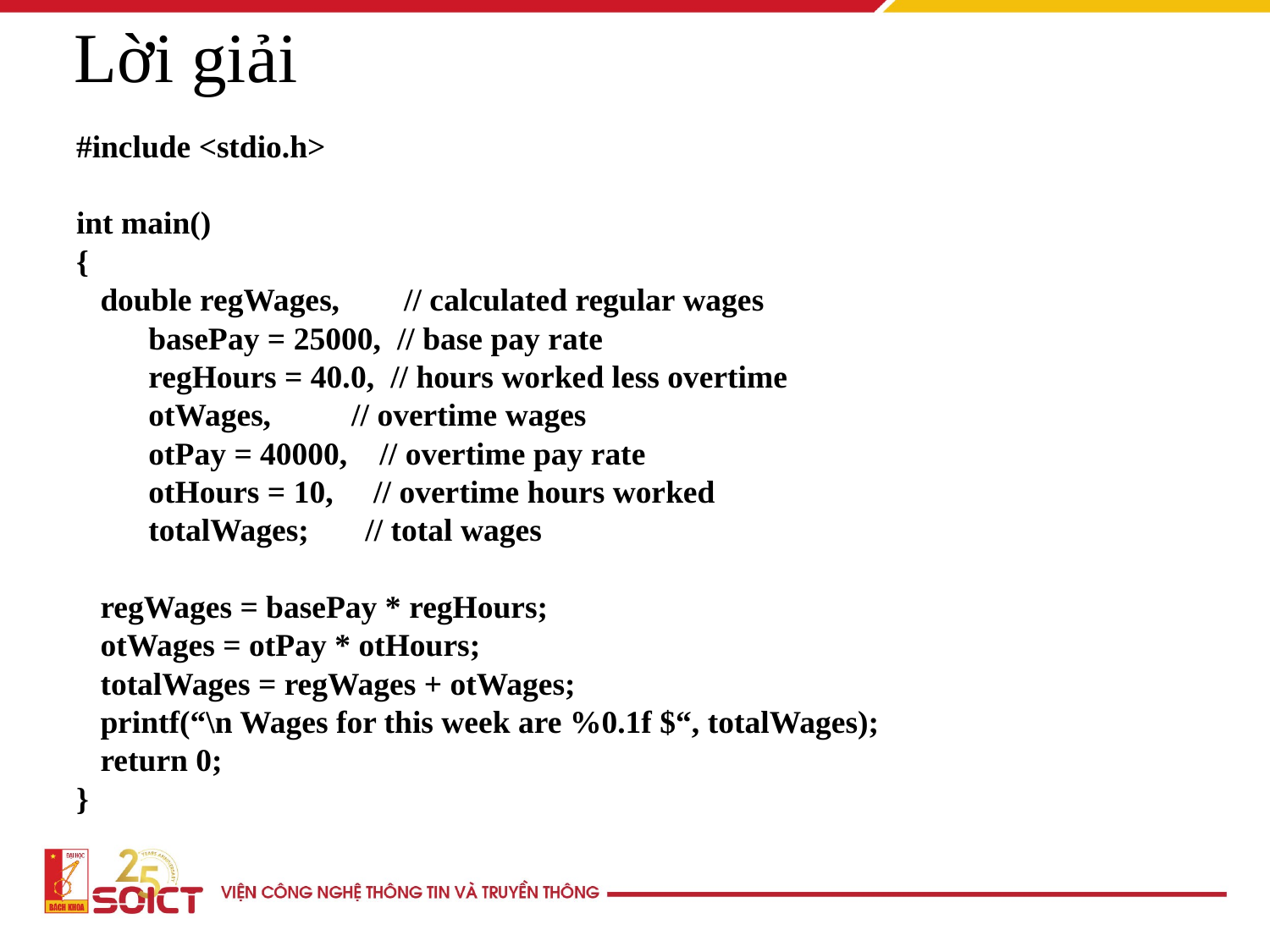

Lời giải
#include <stdio.h>

int main()
{
   double regWages,        // calculated regular wages
         basePay = 25000,  // base pay rate
         regHours = 40.0,  // hours worked less overtime
         otWages,          // overtime wages
         otPay = 40000,    // overtime pay rate
         otHours = 10,     // overtime hours worked
         totalWages;       // total wages

   regWages = basePay * regHours;
   otWages = otPay * otHours;
   totalWages = regWages + otWages;
   printf(“\n Wages for this week are %0.1f $“, totalWages);
   return 0;
}